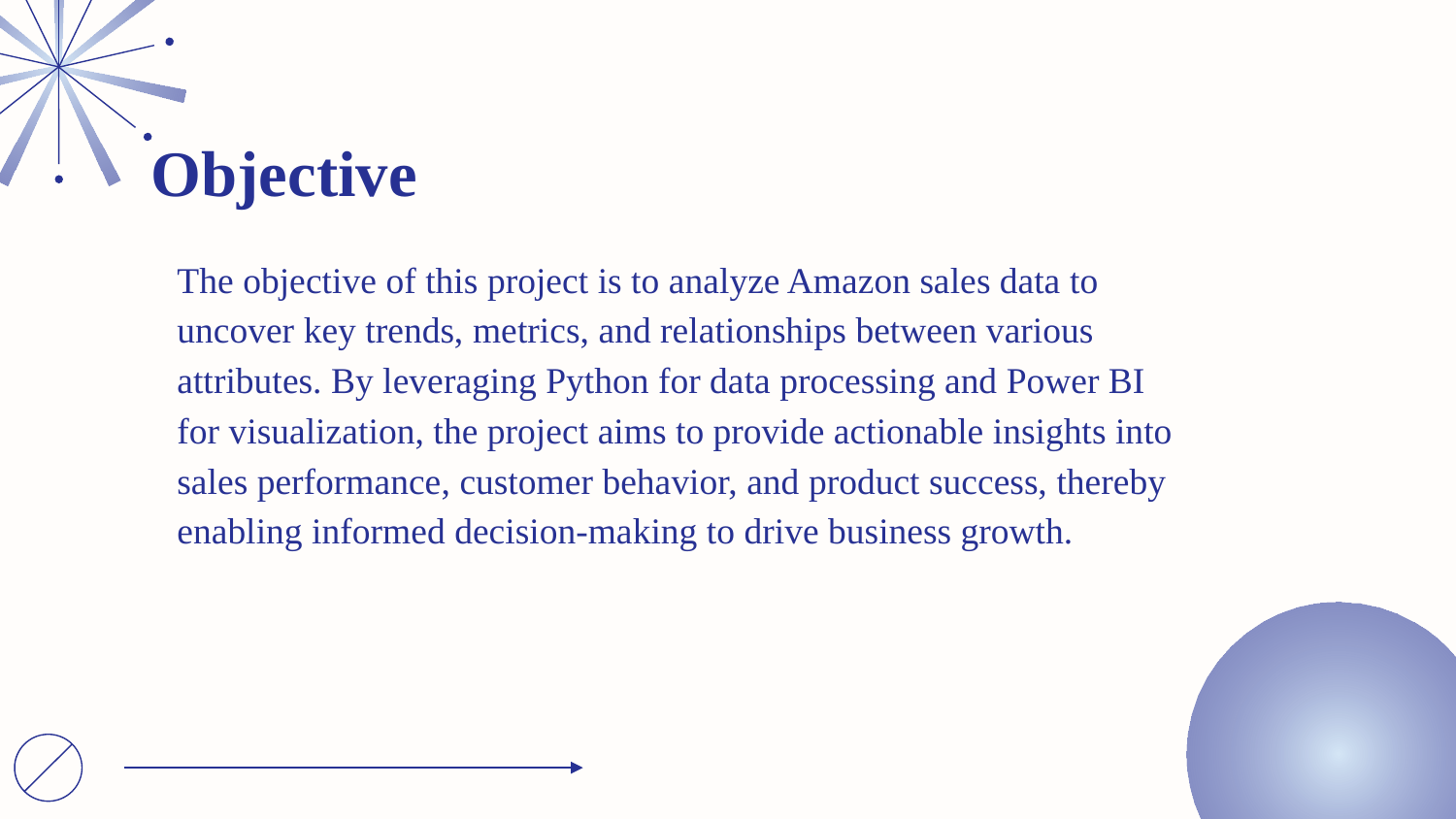

# Objective
The objective of this project is to analyze Amazon sales data to uncover key trends, metrics, and relationships between various attributes. By leveraging Python for data processing and Power BI for visualization, the project aims to provide actionable insights into sales performance, customer behavior, and product success, thereby enabling informed decision-making to drive business growth.